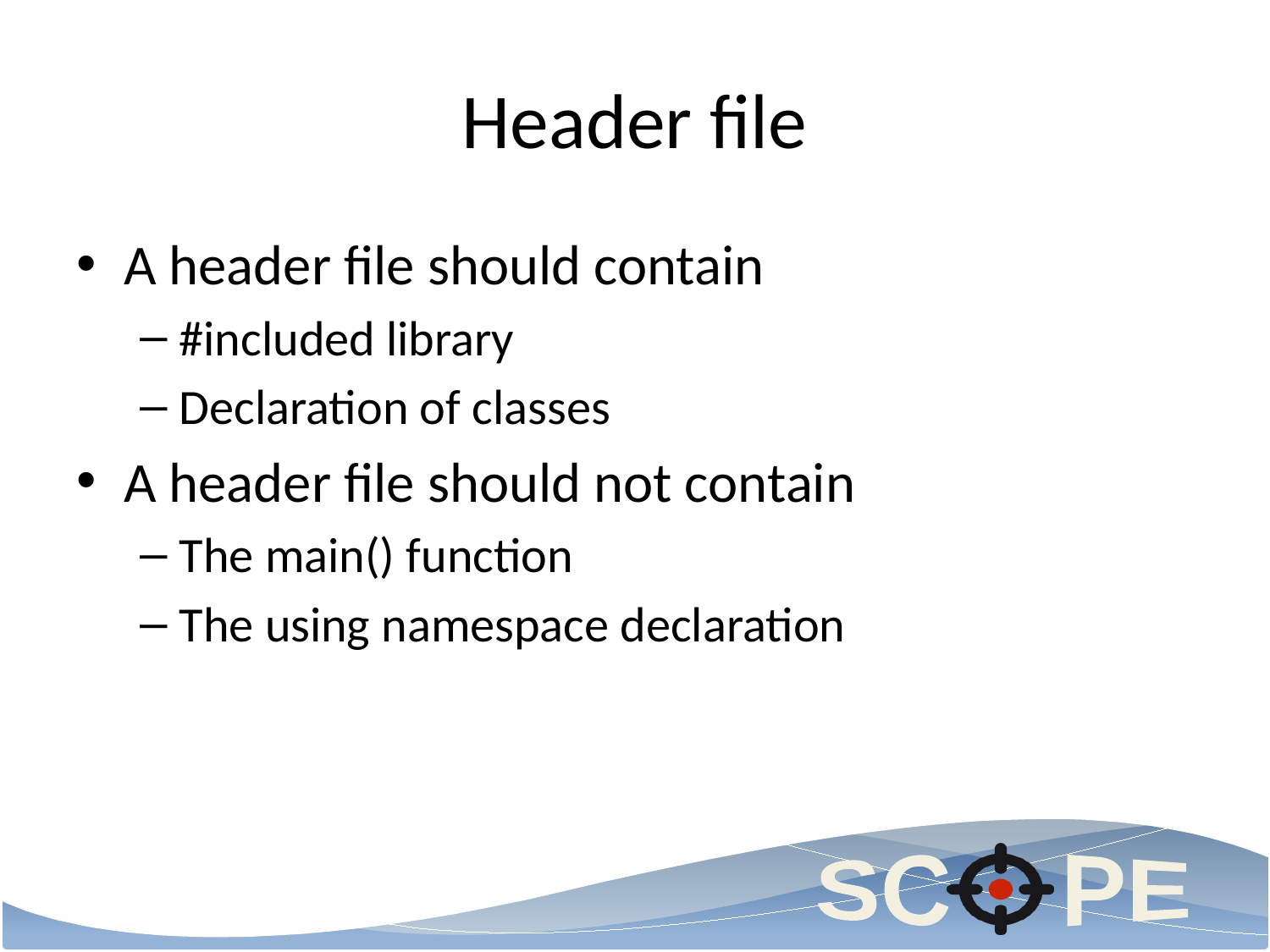

# Header file
A header file should contain
#included library
Declaration of classes
A header file should not contain
The main() function
The using namespace declaration